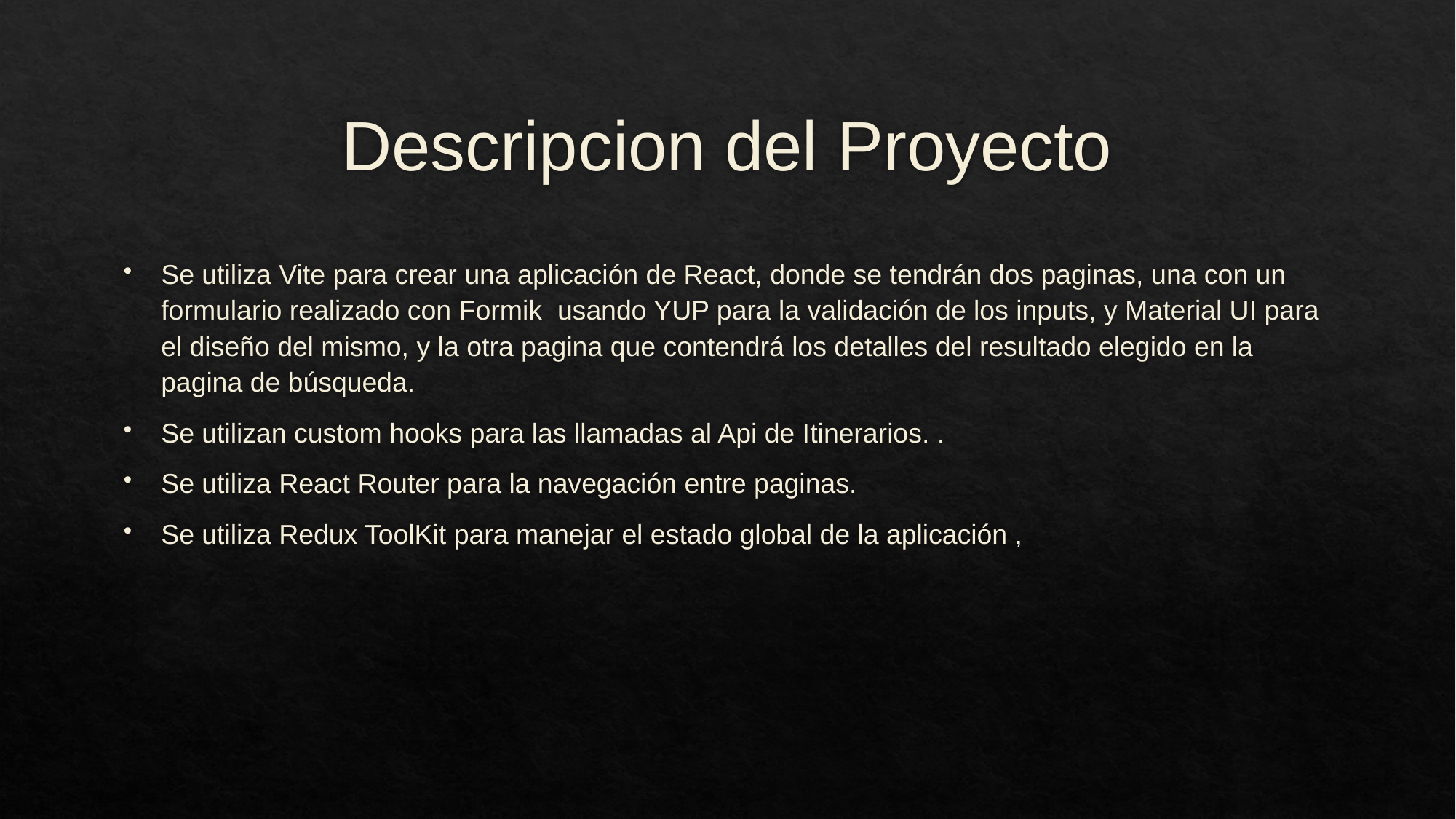

# Descripcion del Proyecto
Se utiliza Vite para crear una aplicación de React, donde se tendrán dos paginas, una con un formulario realizado con Formik  usando YUP para la validación de los inputs, y Material UI para el diseño del mismo, y la otra pagina que contendrá los detalles del resultado elegido en la pagina de búsqueda.
Se utilizan custom hooks para las llamadas al Api de Itinerarios. .
Se utiliza React Router para la navegación entre paginas.
Se utiliza Redux ToolKit para manejar el estado global de la aplicación ,